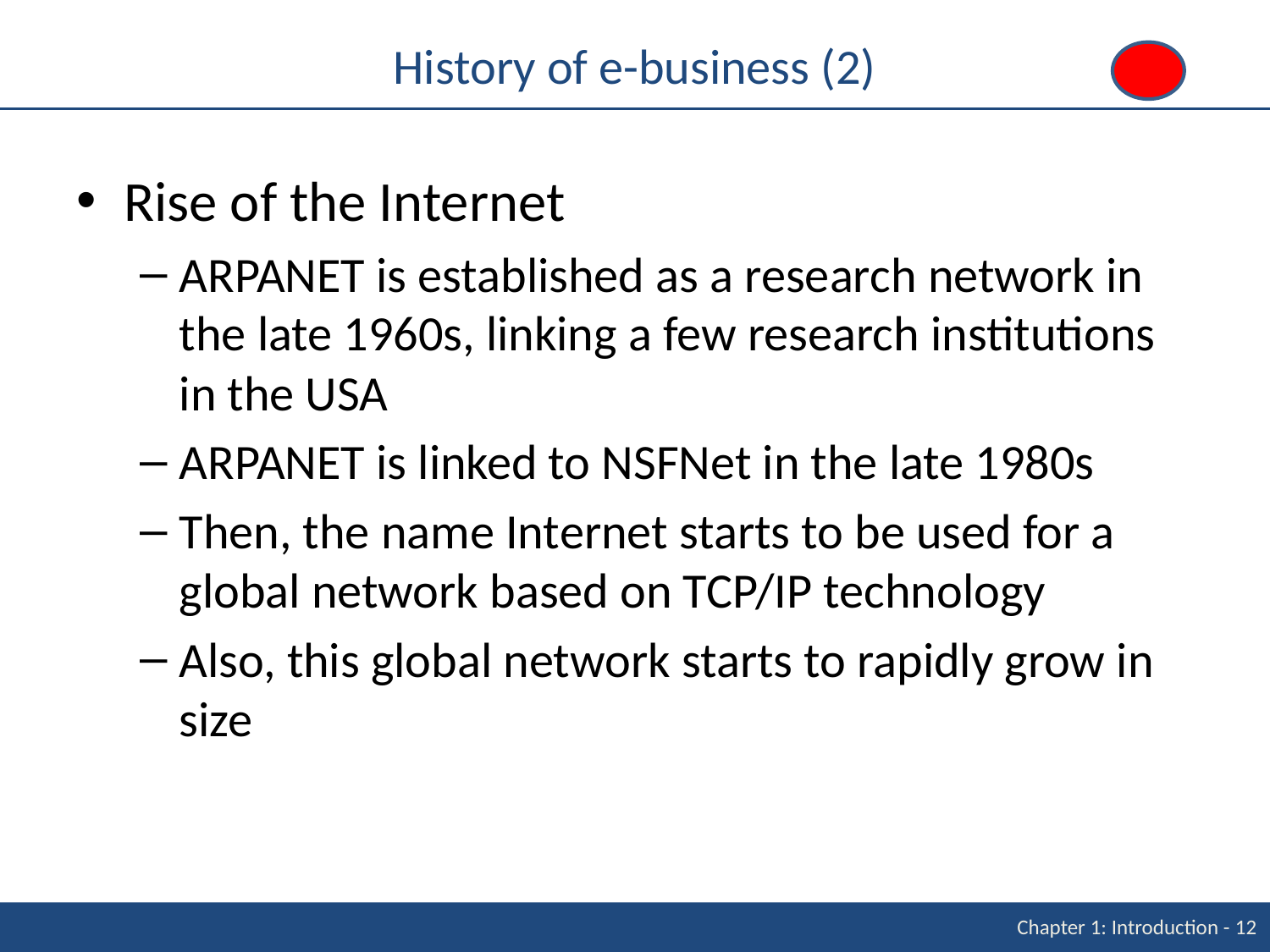

# History of e-business (2)

Rise of the Internet
ARPANET is established as a research network in the late 1960s, linking a few research institutions in the USA
ARPANET is linked to NSFNet in the late 1980s
Then, the name Internet starts to be used for a global network based on TCP/IP technology
Also, this global network starts to rapidly grow in size

Chapter 1: Introduction - 12